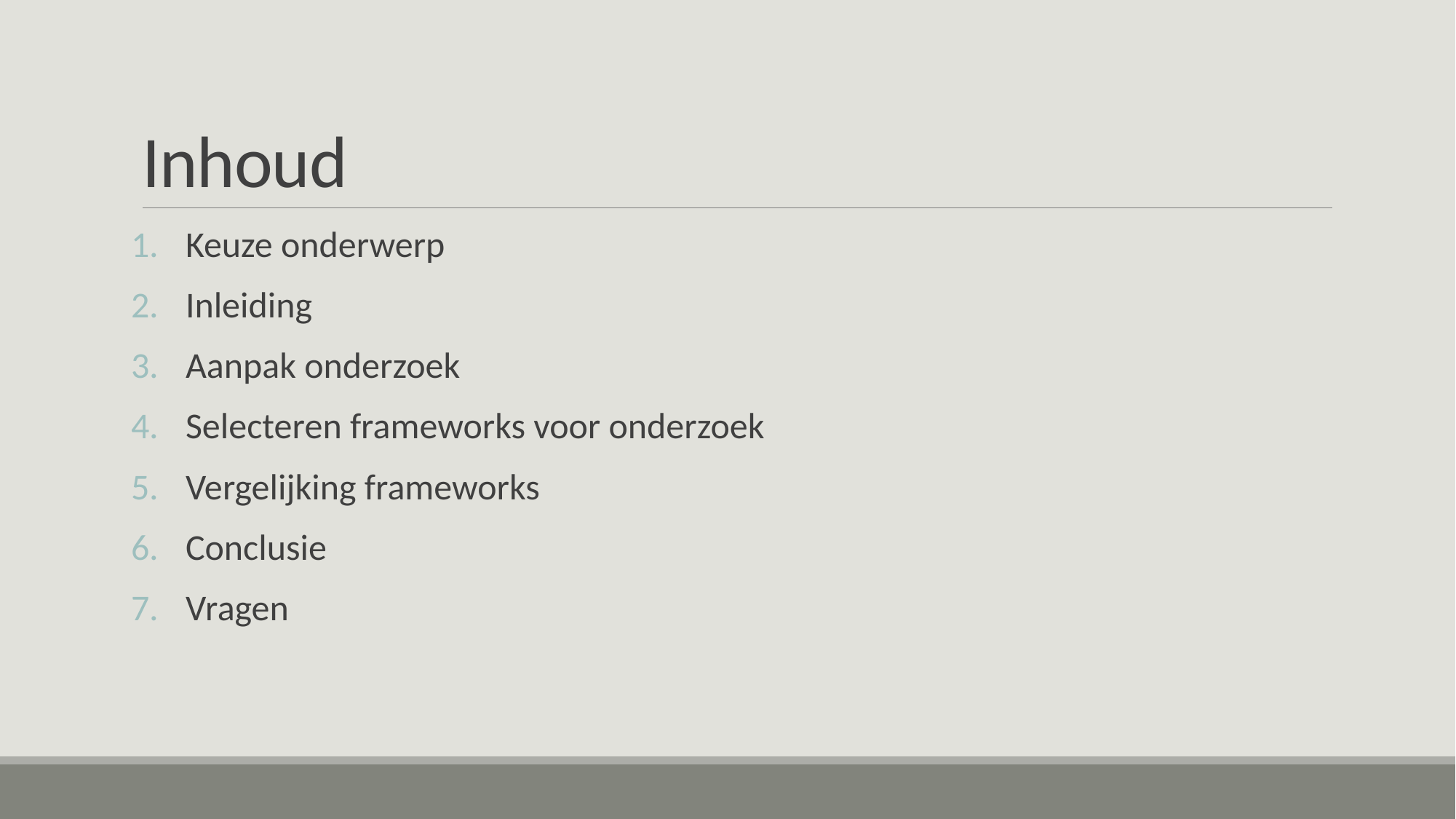

# Inhoud
Keuze onderwerp
Inleiding
Aanpak onderzoek
Selecteren frameworks voor onderzoek
Vergelijking frameworks
Conclusie
Vragen